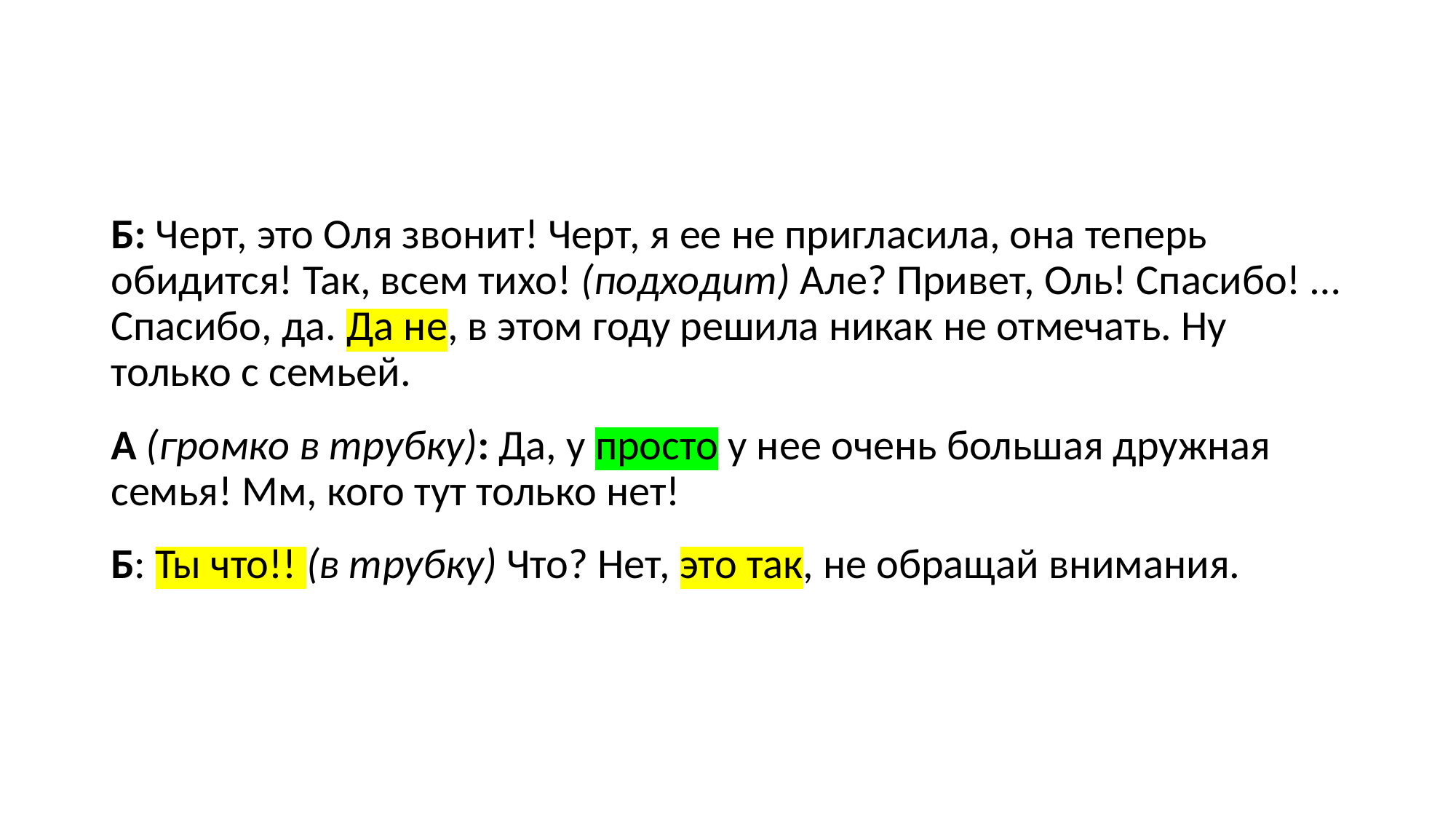

Б: Черт, это Оля звонит! Черт, я ее не пригласила, она теперь обидится! Так, всем тихо! (подходит) Але? Привет, Оль! Спасибо! … Спасибо, да. Да не, в этом году решила никак не отмечать. Ну только с семьей.
А (громко в трубку): Да, у просто у нее очень большая дружная семья! Мм, кого тут только нет!
Б: Ты что!! (в трубку) Что? Нет, это так, не обращай внимания.